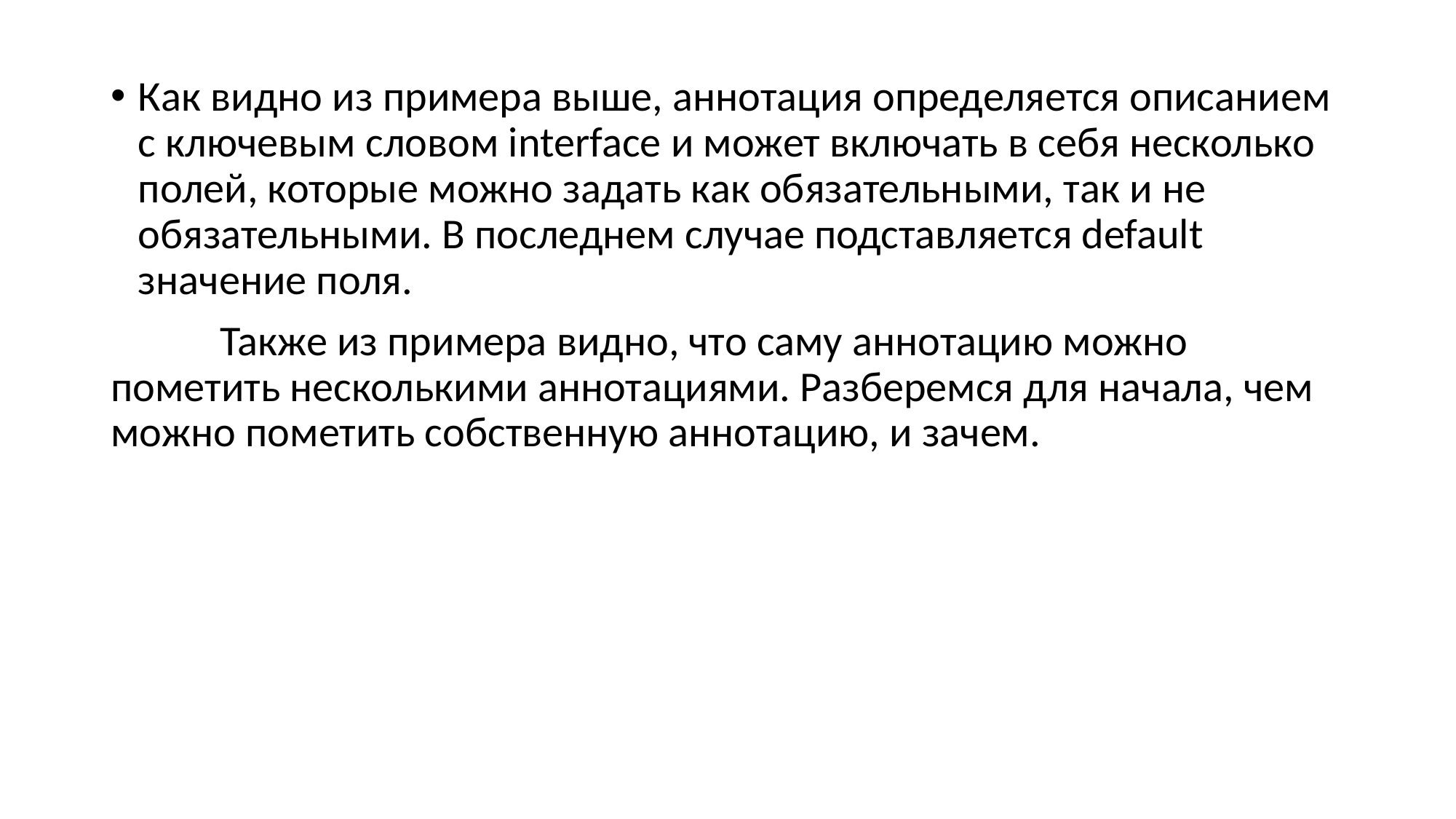

Как видно из примера выше, аннотация определяется описанием с ключевым словом interface и может включать в себя несколько полей, которые можно задать как обязательными, так и не обязательными. В последнем случае подставляется default значение поля.
	Также из примера видно, что саму аннотацию можно пометить несколькими аннотациями. Разберемся для начала, чем можно пометить собственную аннотацию, и зачем.